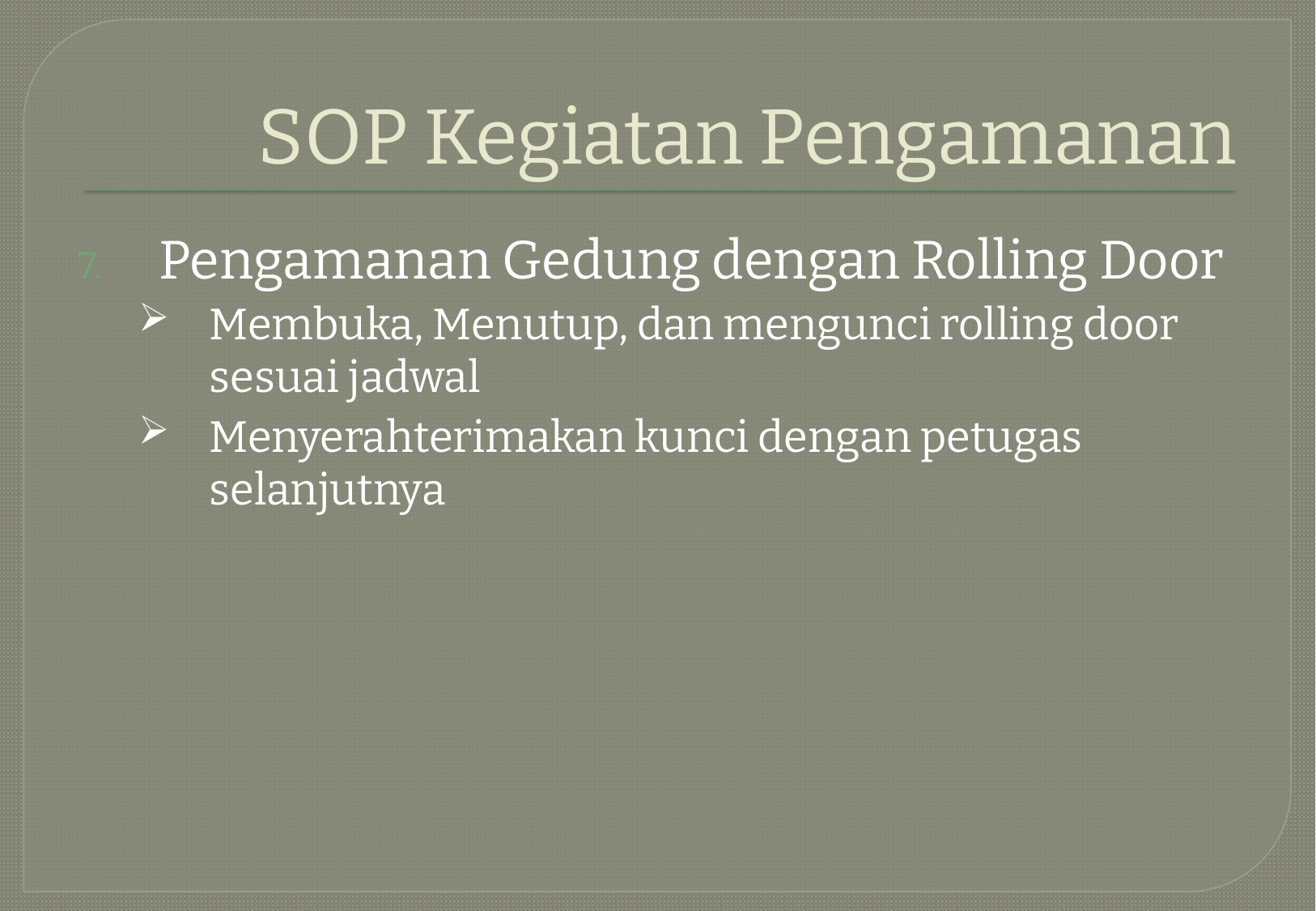

# SOP Kegiatan Pengamanan
Pengamanan Gedung dengan Rolling Door
Membuka, Menutup, dan mengunci rolling door sesuai jadwal
Menyerahterimakan kunci dengan petugas selanjutnya